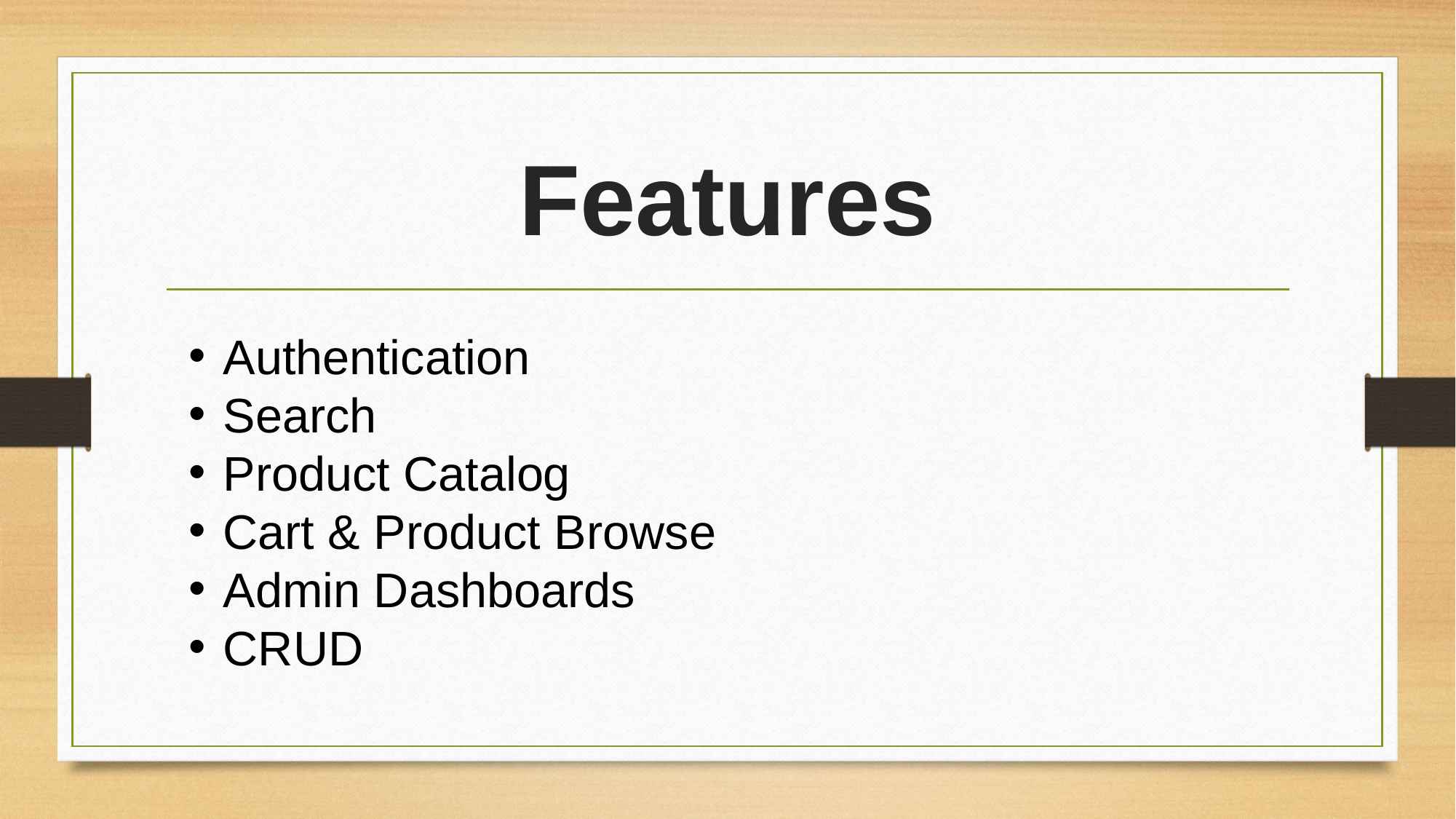

# Features
Authentication
Search
Product Catalog
Cart & Product Browse
Admin Dashboards
CRUD